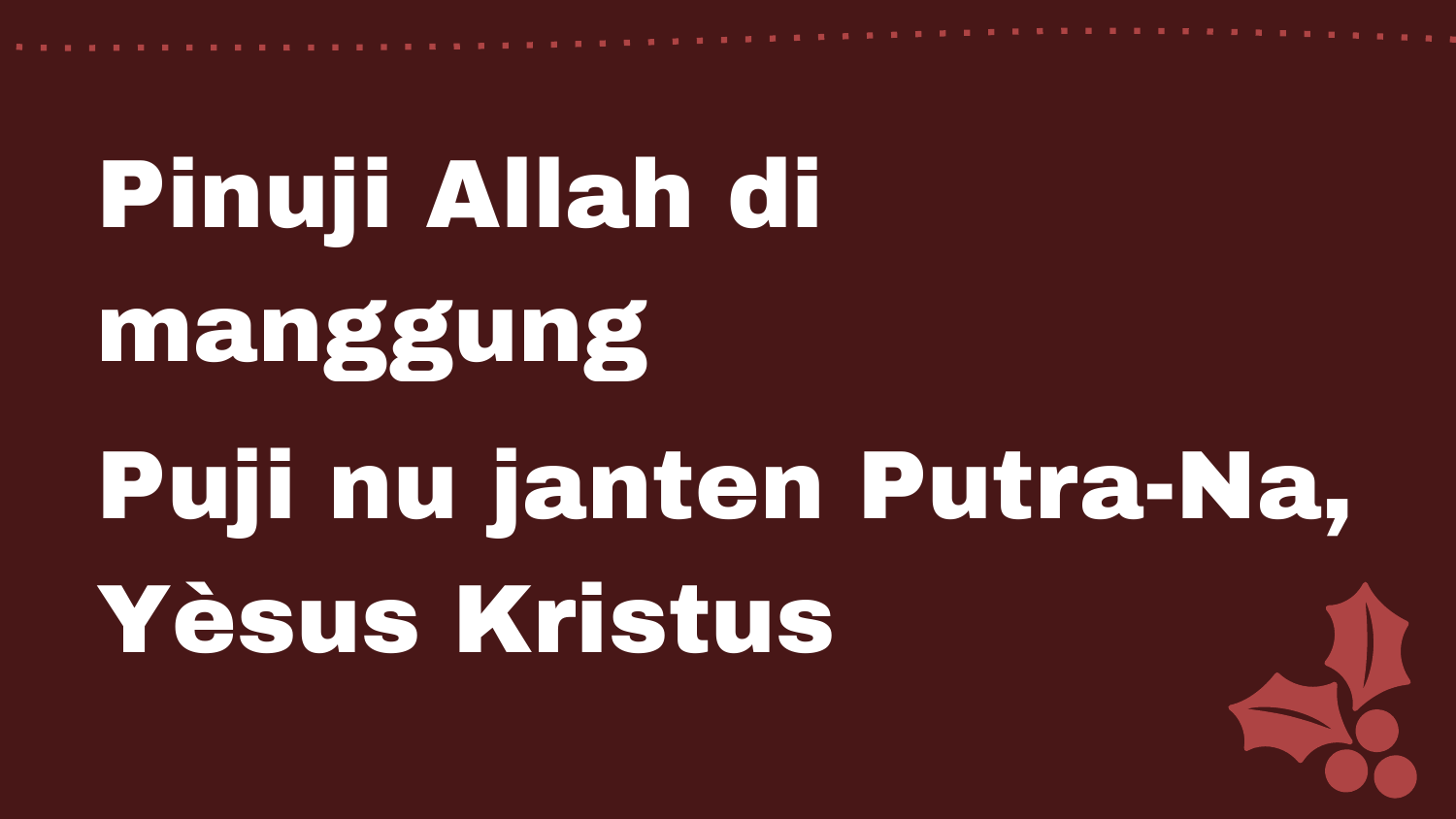

Pinuji Allah di manggung
Puji nu janten Putra-Na, Yèsus Kristus